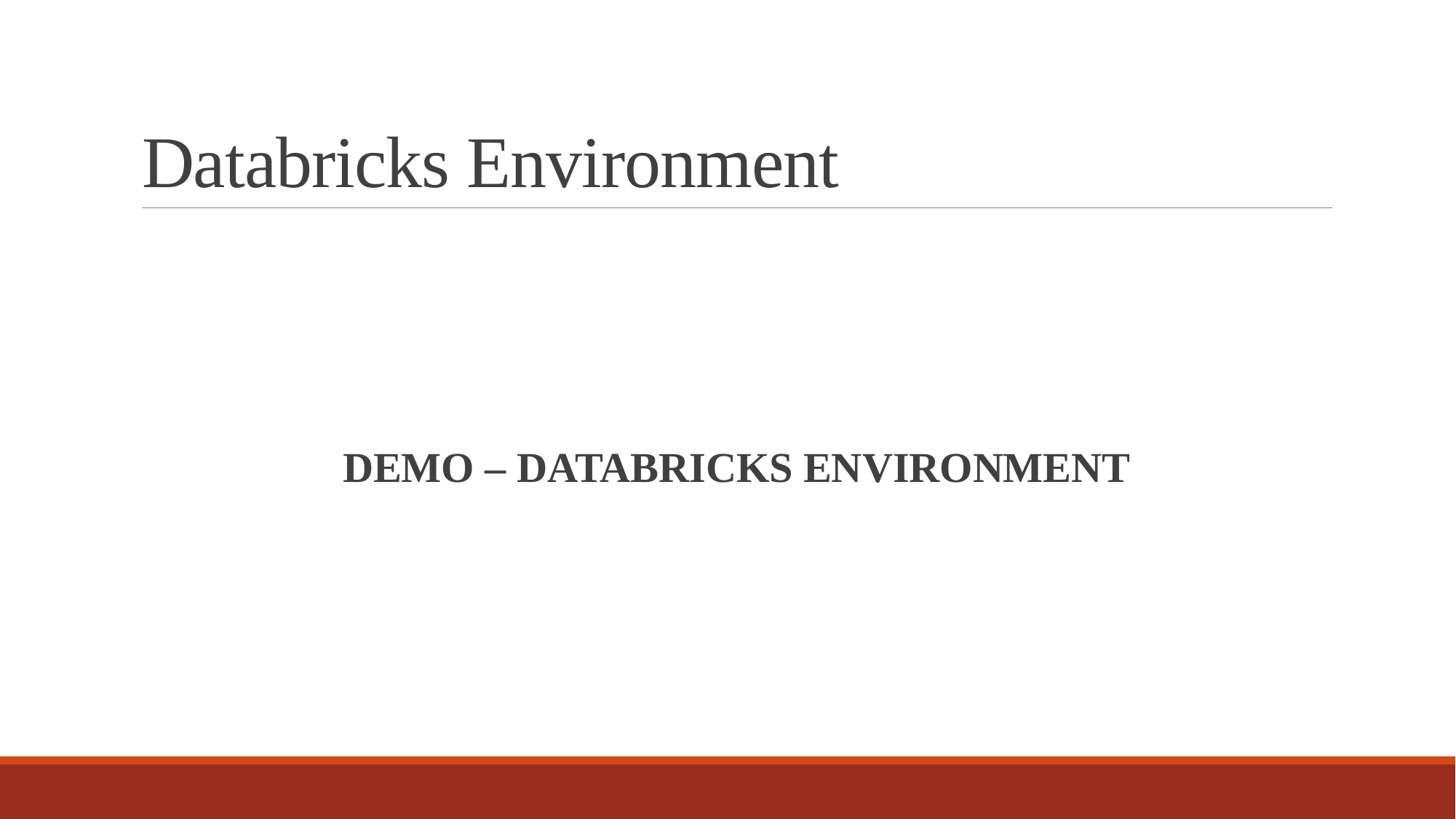

# Databricks Environment

DEMO – DATABRICKS ENVIRONMENT